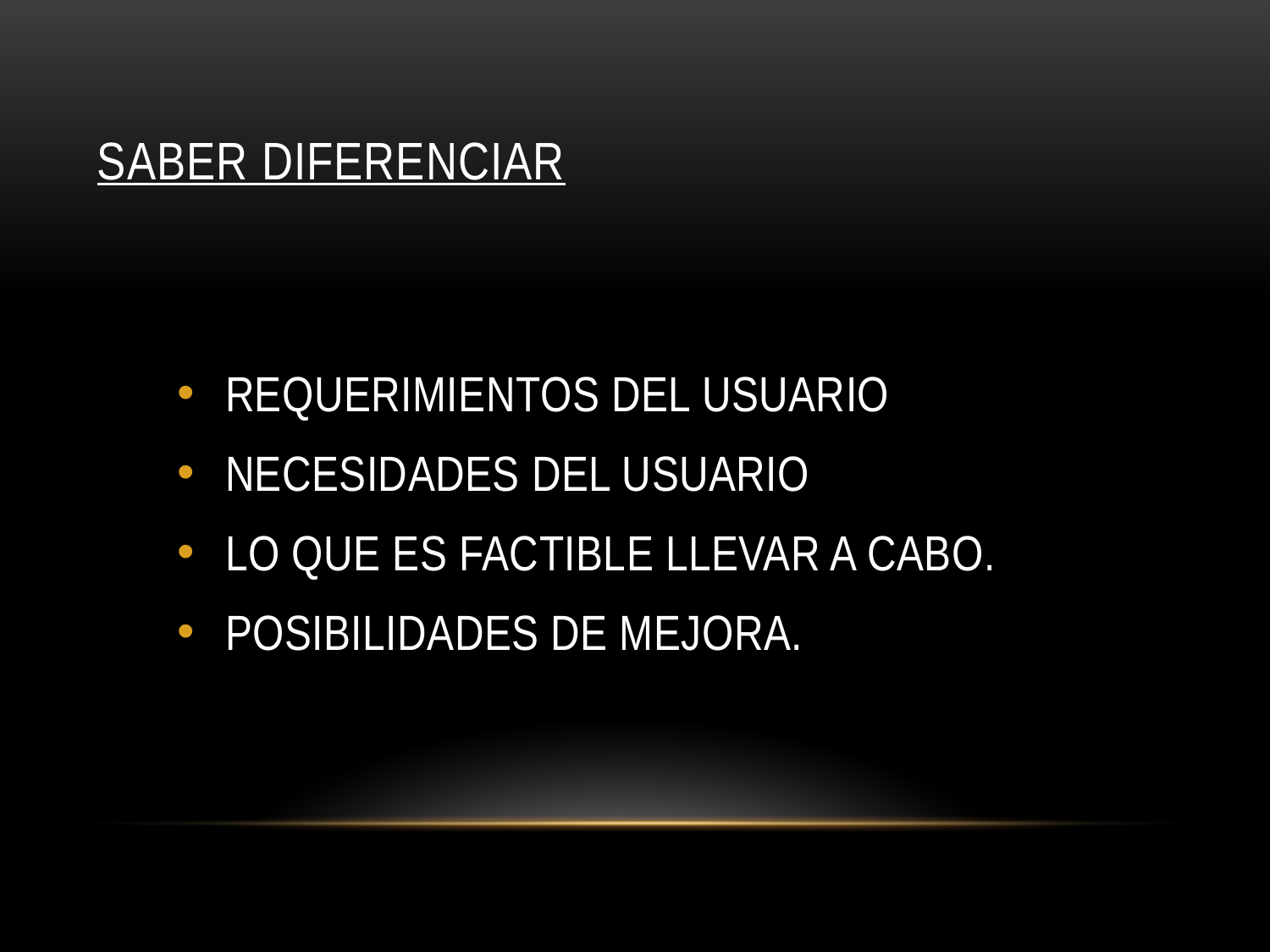

# SABER DIFERENCIAR
REQUERIMIENTOS DEL USUARIO
NECESIDADES DEL USUARIO
LO QUE ES FACTIBLE LLEVAR A CABO.
POSIBILIDADES DE MEJORA.